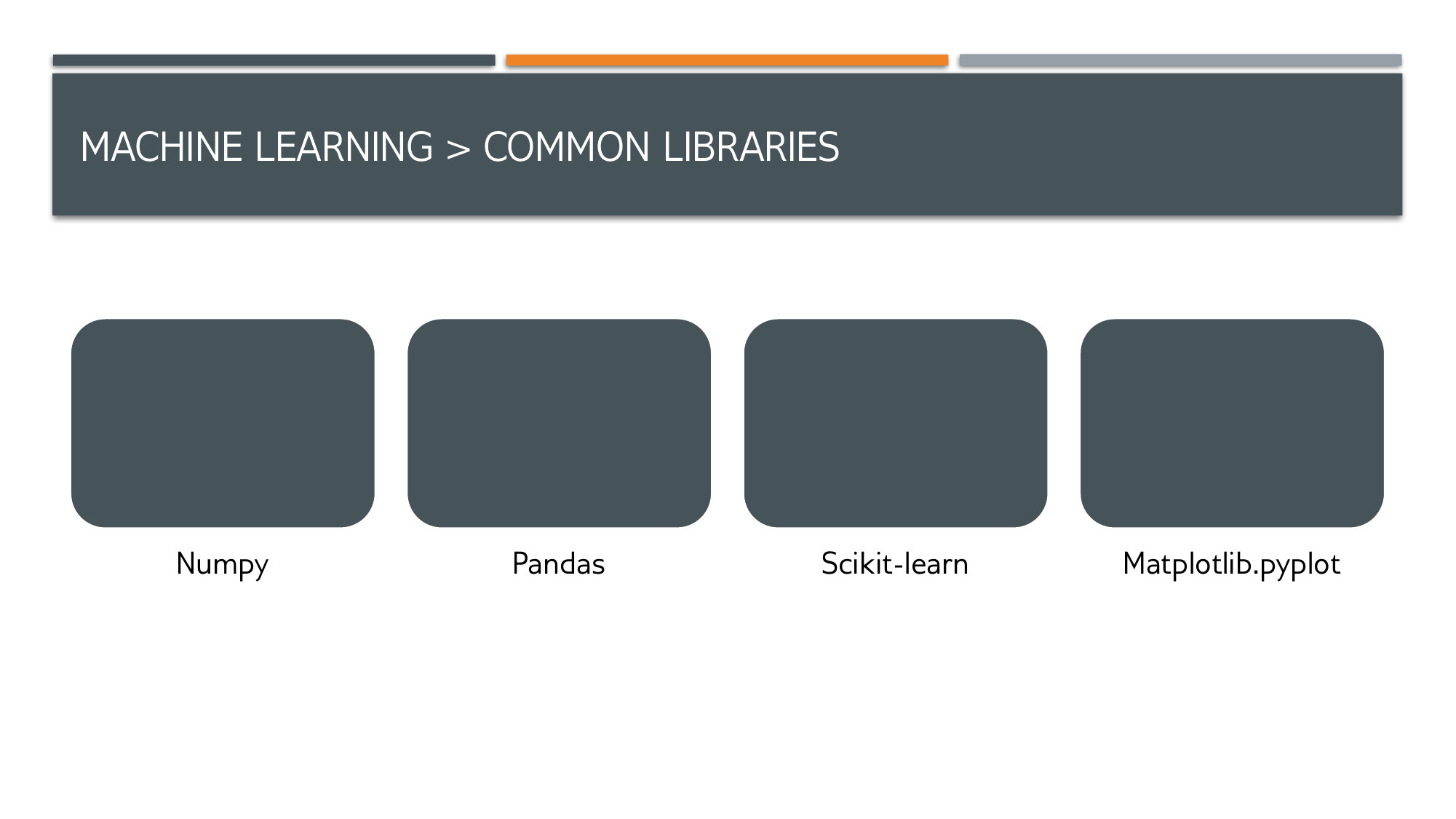

# Machine learning > common libraries
Numpy
Pandas
Scikit-learn
Matplotlib.pyplot